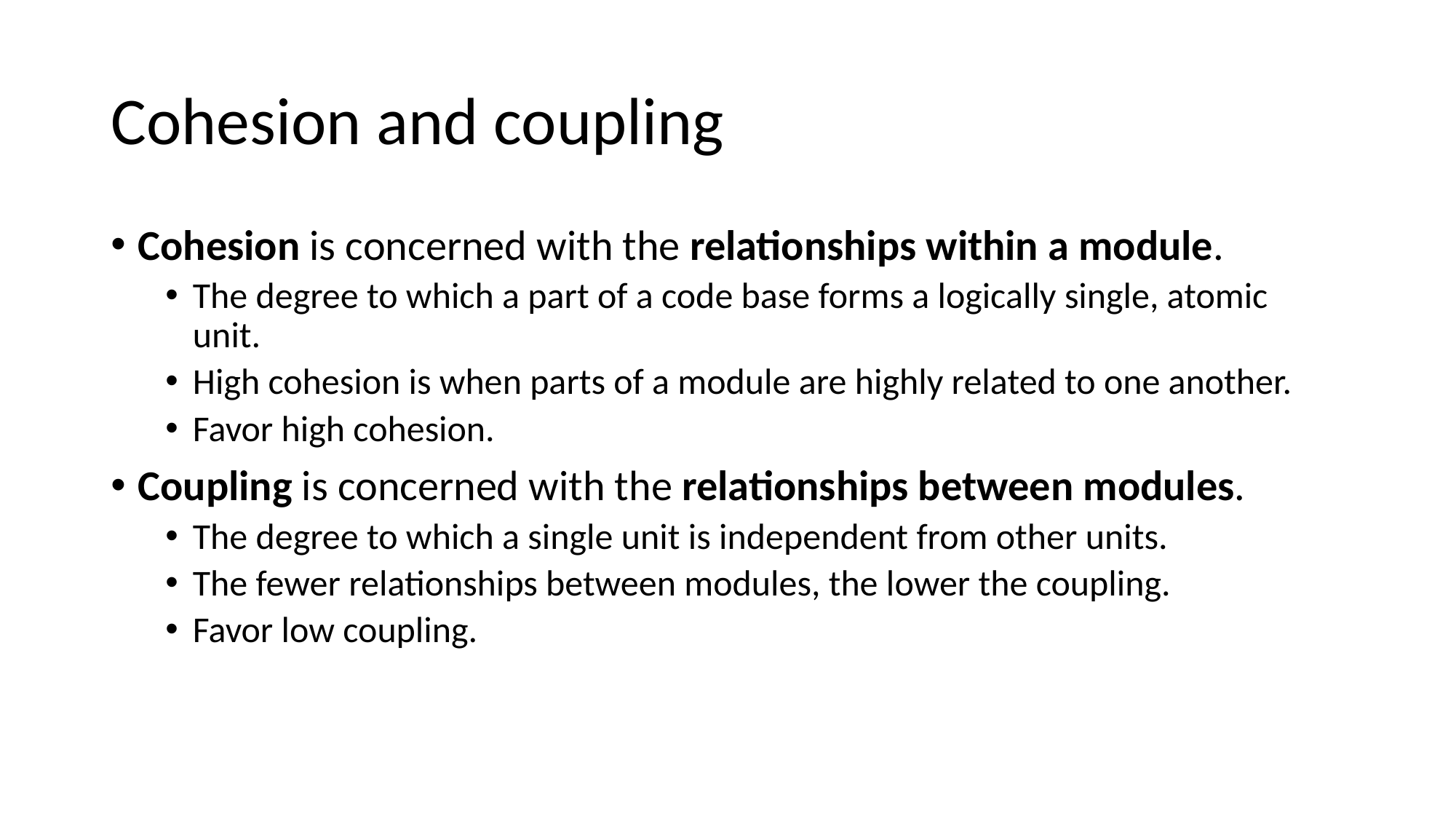

# Cohesion and coupling
Cohesion is concerned with the relationships within a module.
The degree to which a part of a code base forms a logically single, atomic unit.
High cohesion is when parts of a module are highly related to one another.
Favor high cohesion.
Coupling is concerned with the relationships between modules.
The degree to which a single unit is independent from other units.
The fewer relationships between modules, the lower the coupling.
Favor low coupling.